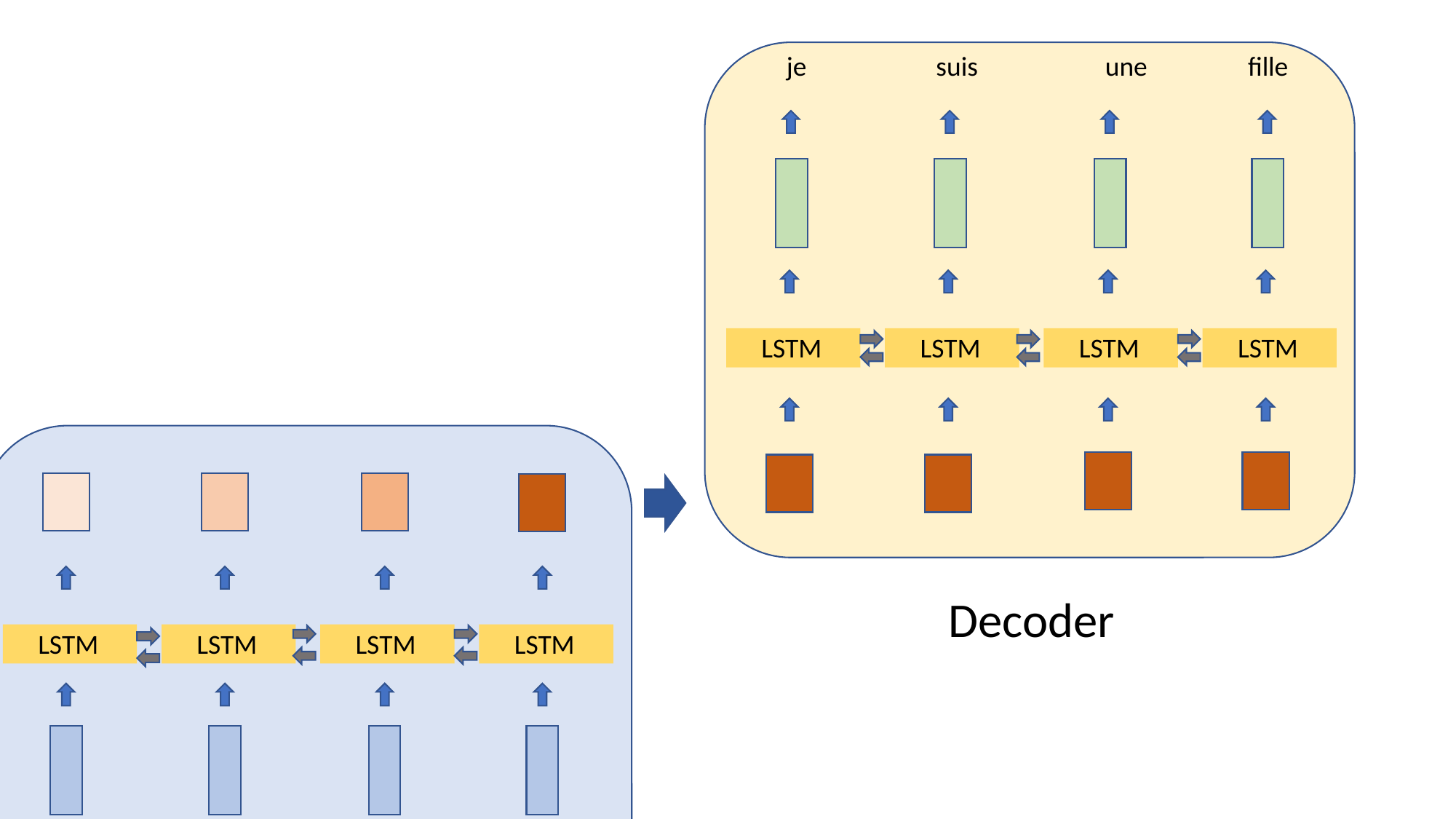

je
suis
une
fille

Word embedding

Fully encoded input

Translation output
LSTM
LSTM
LSTM
LSTM

Bidirectional LSTM

LSTM

Decoder
LSTM
LSTM
LSTM
LSTM

I
am
a
girl
Encoder